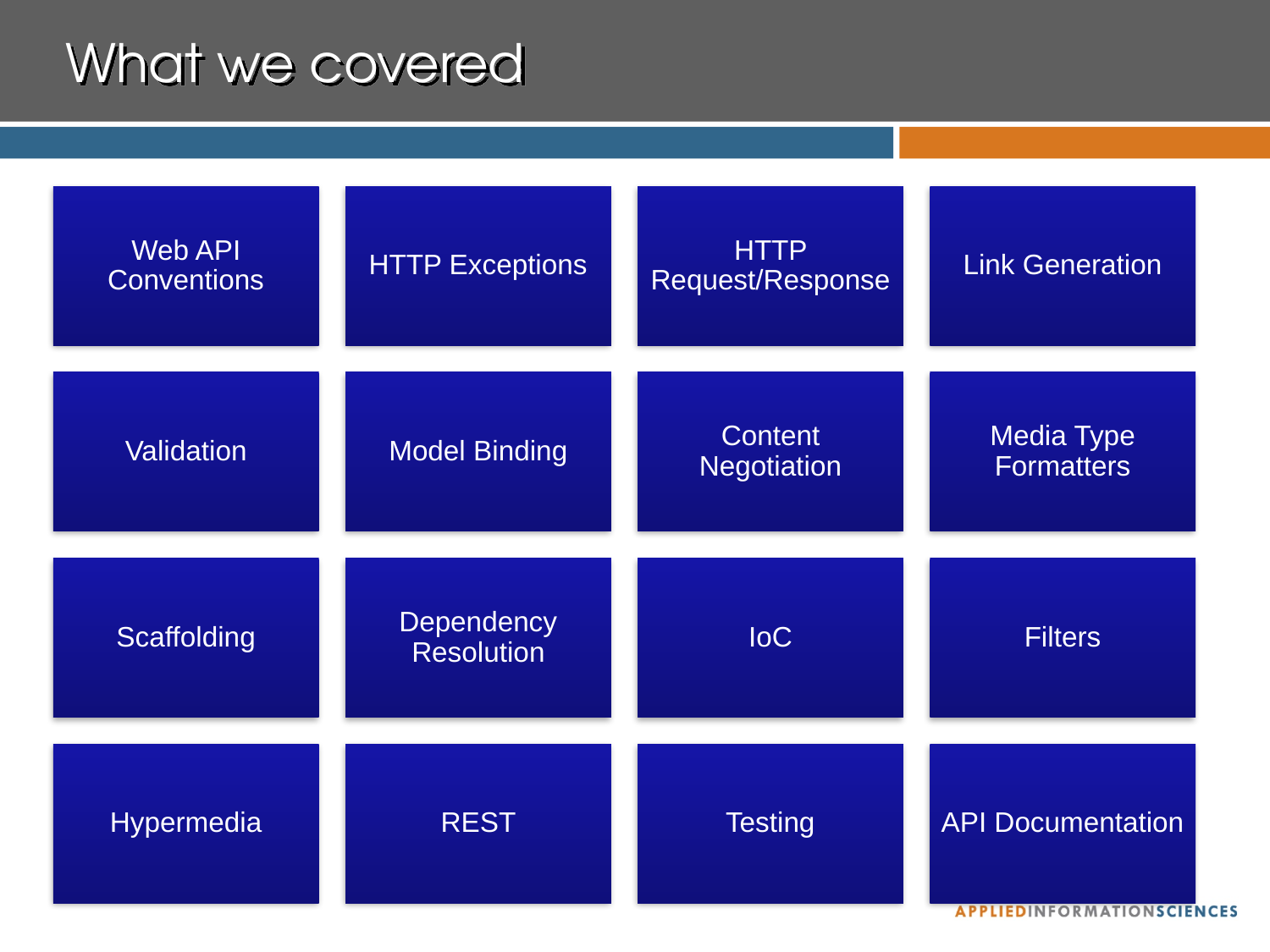

# What we covered
Web API Conventions
HTTP Exceptions
HTTP Request/Response
Link Generation
Validation
Model Binding
Content Negotiation
Media Type Formatters
Scaffolding
Dependency Resolution
IoC
Filters
Hypermedia
REST
Testing
API Documentation